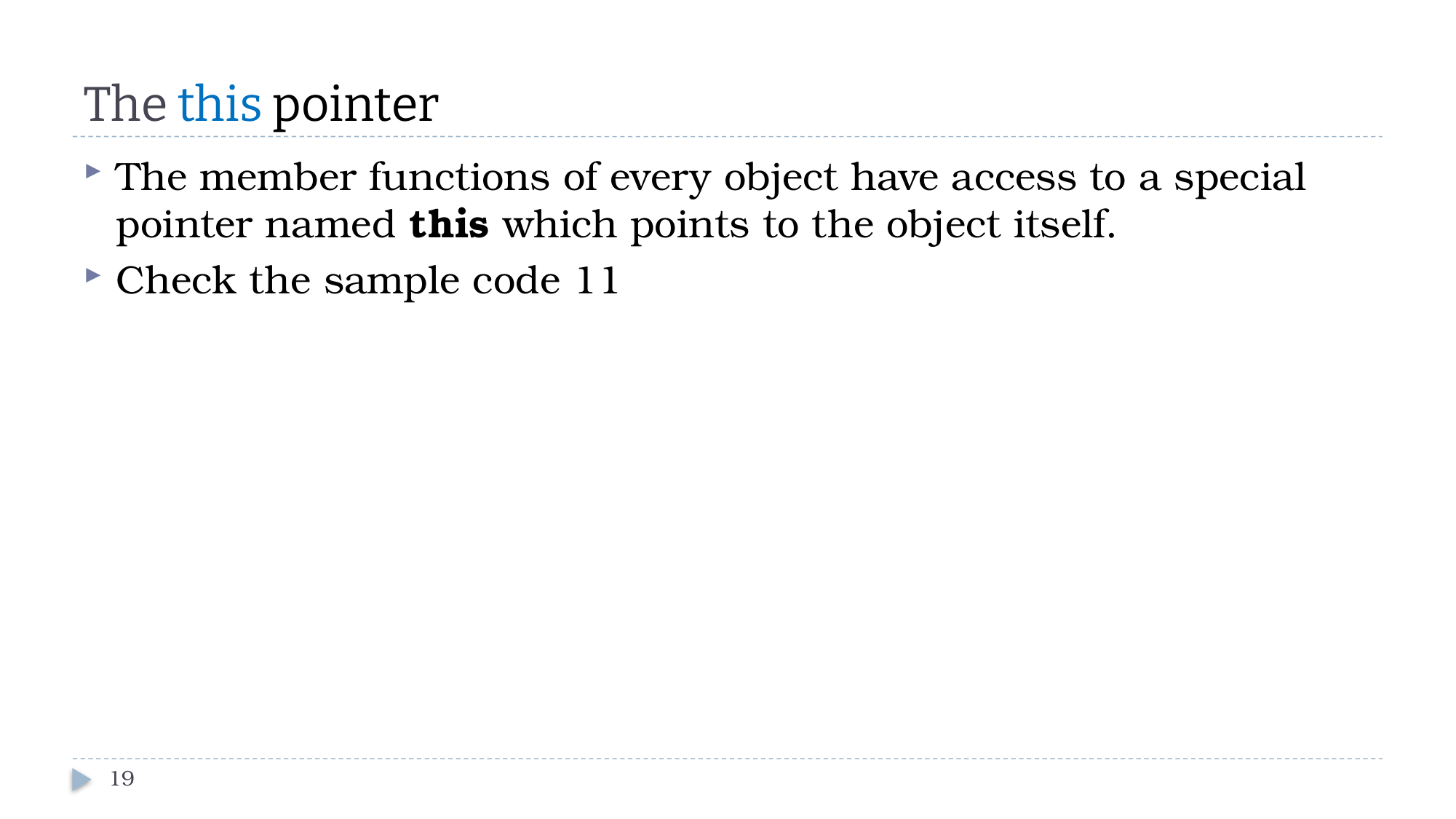

# The this pointer
The member functions of every object have access to a special pointer named this which points to the object itself.
Check the sample code 11
19